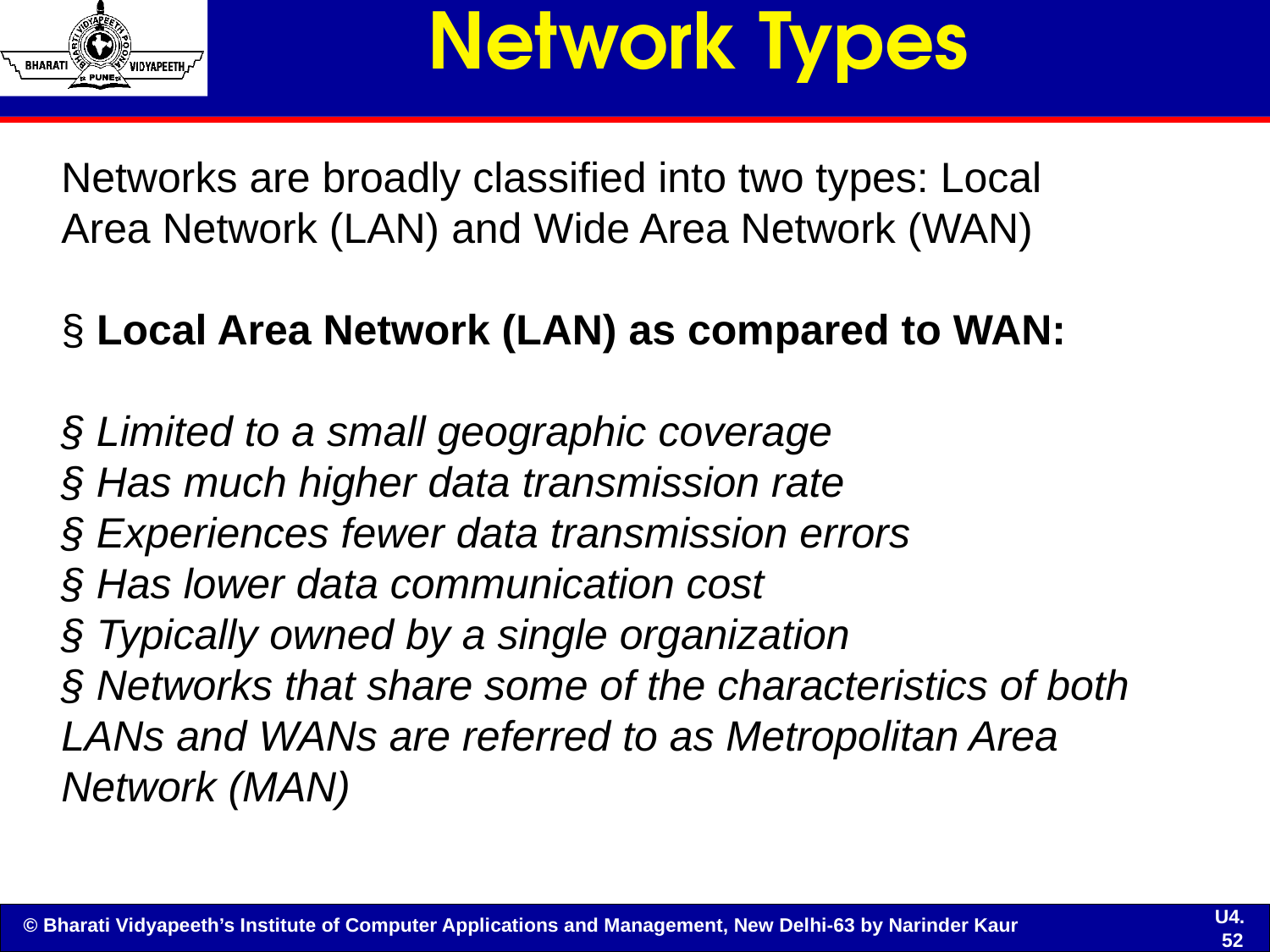

# Network Types
Networks are broadly classified into two types: Local
Area Network (LAN) and Wide Area Network (WAN)

§ Local Area Network (LAN) as compared to WAN:

§ Limited to a small geographic coverage
§ Has much higher data transmission rate
§ Experiences fewer data transmission errors
§ Has lower data communication cost
§ Typically owned by a single organization
§ Networks that share some of the characteristics of both
LANs and WANs are referred to as Metropolitan Area
Network (MAN)